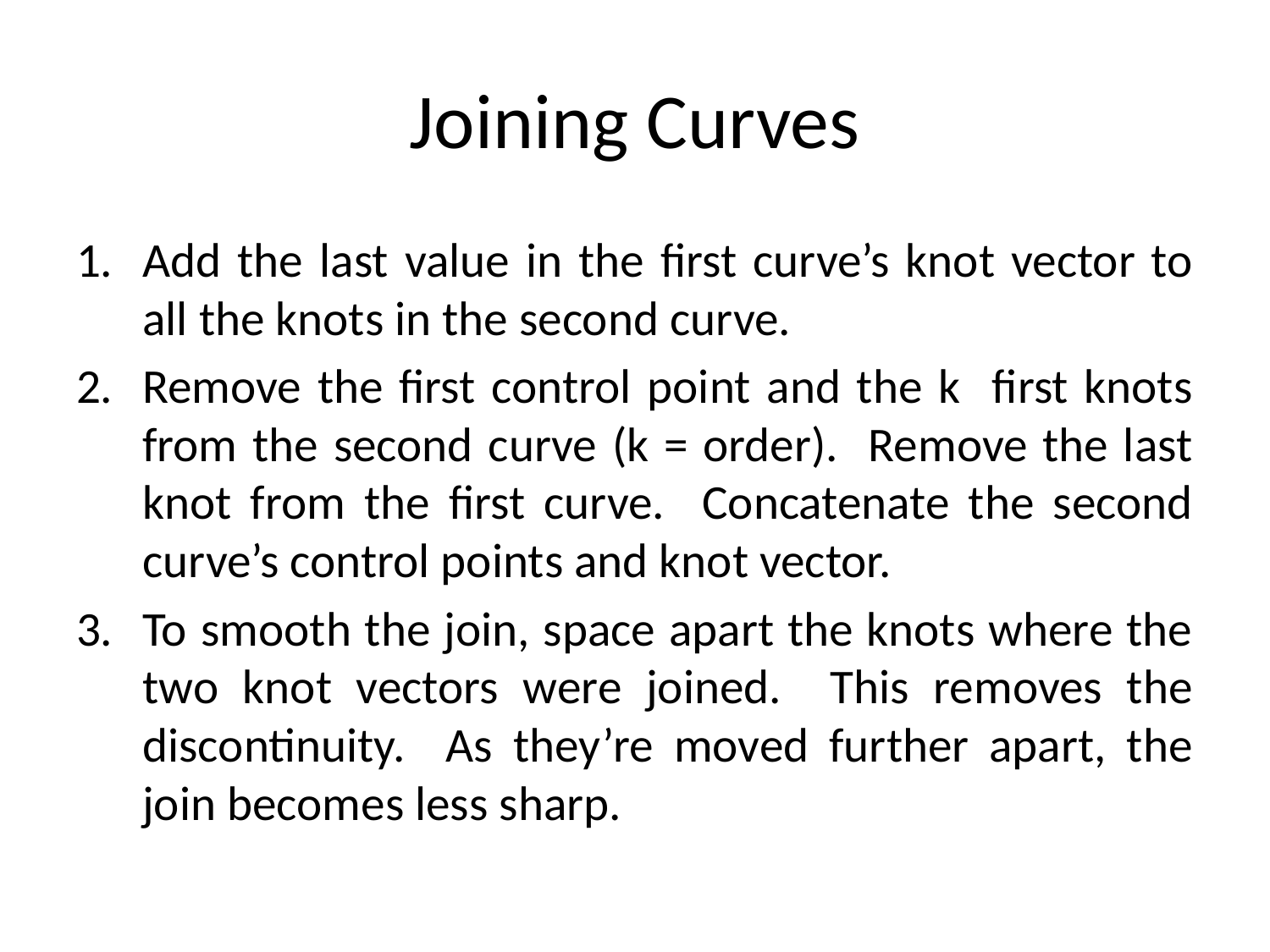

# Joining Curves
Add the last value in the first curve’s knot vector to all the knots in the second curve.
Remove the first control point and the k  first knots from the second curve (k = order).  Remove the last knot from the first curve.  Concatenate the second curve’s control points and knot vector.
To smooth the join, space apart the knots where the two knot vectors were joined.  This removes the discontinuity.  As they’re moved further apart, the join becomes less sharp.